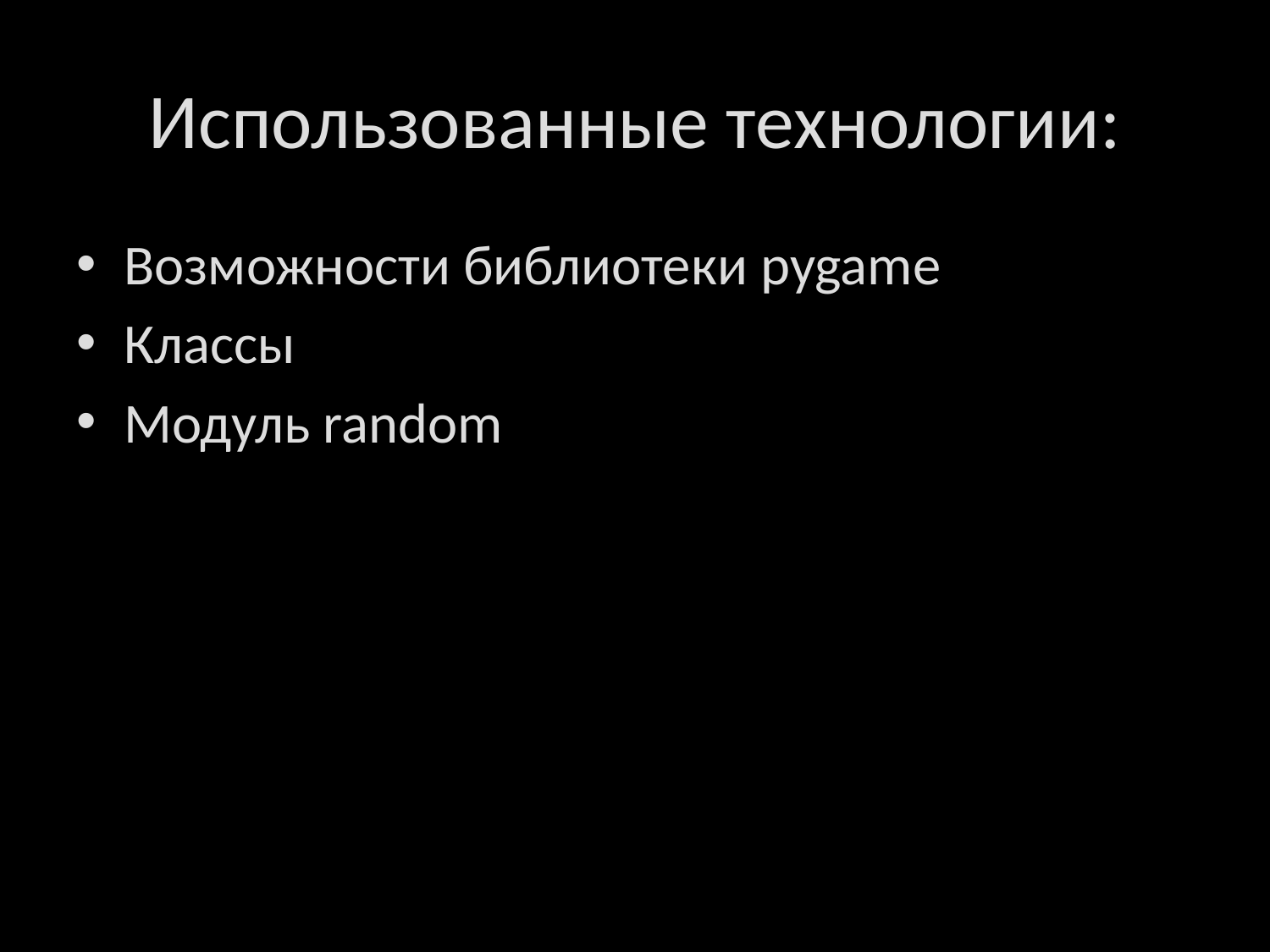

# Использованные технологии:
Возможности библиотеки pygame
Классы
Модуль random